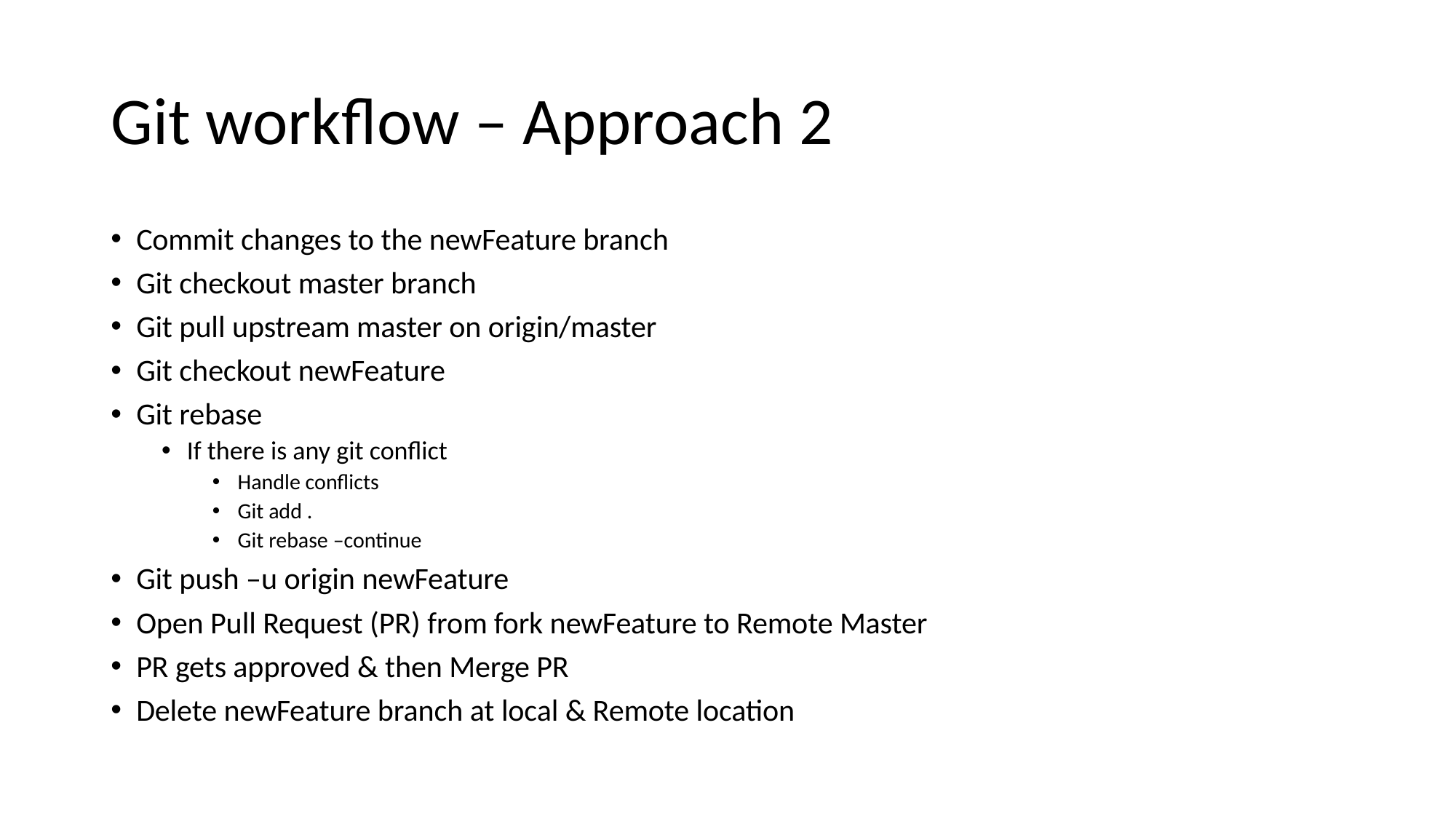

# Git workflow – Approach 2
Commit changes to the newFeature branch
Git checkout master branch
Git pull upstream master on origin/master
Git checkout newFeature
Git rebase
If there is any git conflict
Handle conflicts
Git add .
Git rebase –continue
Git push –u origin newFeature
Open Pull Request (PR) from fork newFeature to Remote Master
PR gets approved & then Merge PR
Delete newFeature branch at local & Remote location